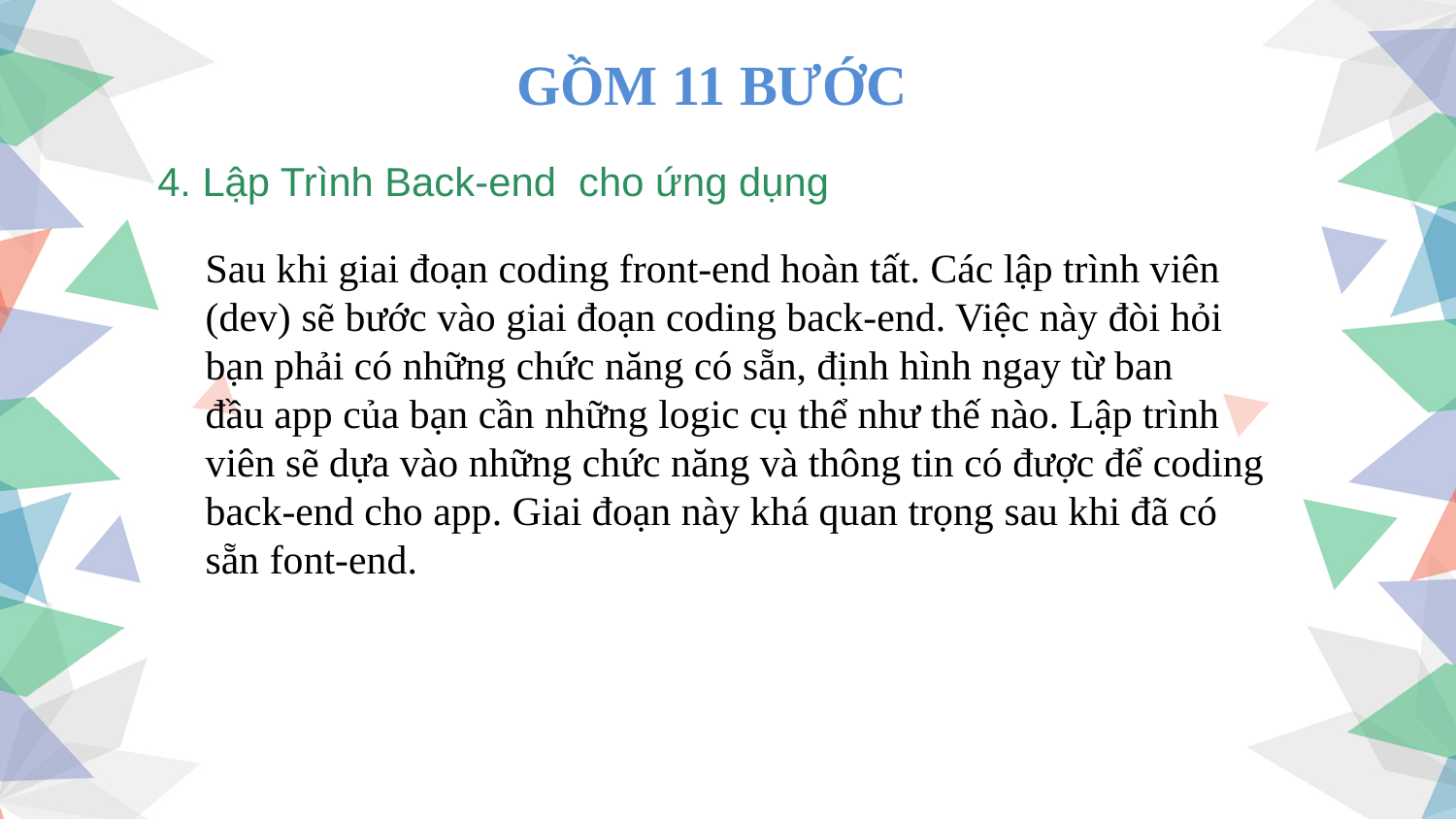

GỒM 11 BƯỚC
4. Lập Trình Back-end  cho ứng dụng
Sau khi giai đoạn coding front-end hoàn tất. Các lập trình viên
(dev) sẽ bước vào giai đoạn coding back-end. Việc này đòi hỏi
bạn phải có những chức năng có sẵn, định hình ngay từ ban
đầu app của bạn cần những logic cụ thể như thế nào. Lập trình
viên sẽ dựa vào những chức năng và thông tin có được để coding back-end cho app. Giai đoạn này khá quan trọng sau khi đã có
sẵn font-end.